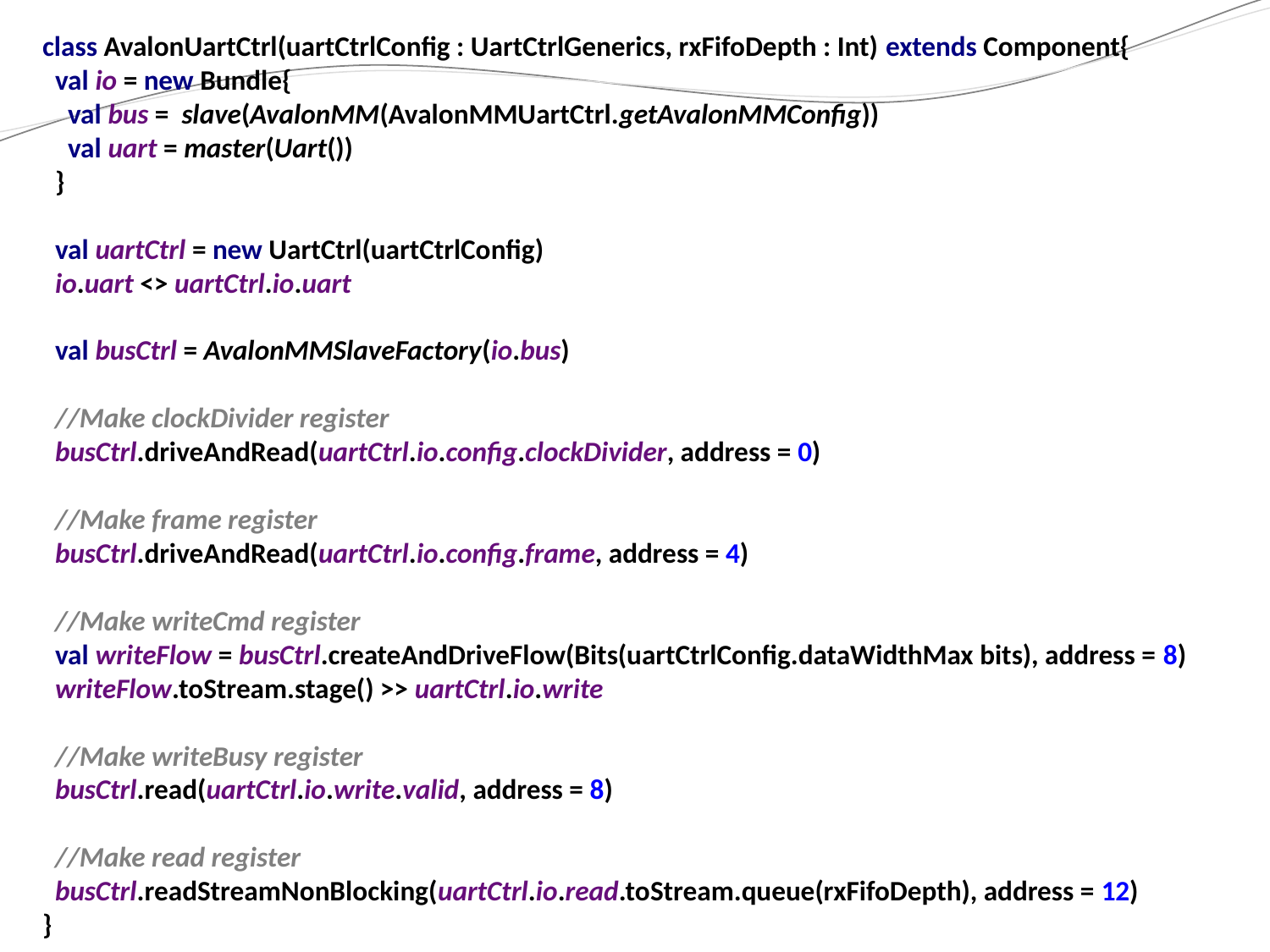

class AvalonUartCtrl(uartCtrlConfig : UartCtrlGenerics, rxFifoDepth : Int) extends Component{
  val io = new Bundle{
    val bus =  slave(AvalonMM(AvalonMMUartCtrl.getAvalonMMConfig))
    val uart = master(Uart())
  }
  val uartCtrl = new UartCtrl(uartCtrlConfig)
  io.uart <> uartCtrl.io.uart
  val busCtrl = AvalonMMSlaveFactory(io.bus)
  //Make clockDivider register
  busCtrl.driveAndRead(uartCtrl.io.config.clockDivider, address = 0)
  //Make frame register
  busCtrl.driveAndRead(uartCtrl.io.config.frame, address = 4)
  //Make writeCmd register
  val writeFlow = busCtrl.createAndDriveFlow(Bits(uartCtrlConfig.dataWidthMax bits), address = 8)
  writeFlow.toStream.stage() >> uartCtrl.io.write
  //Make writeBusy register
  busCtrl.read(uartCtrl.io.write.valid, address = 8)
  //Make read register
  busCtrl.readStreamNonBlocking(uartCtrl.io.read.toStream.queue(rxFifoDepth), address = 12)
}

31